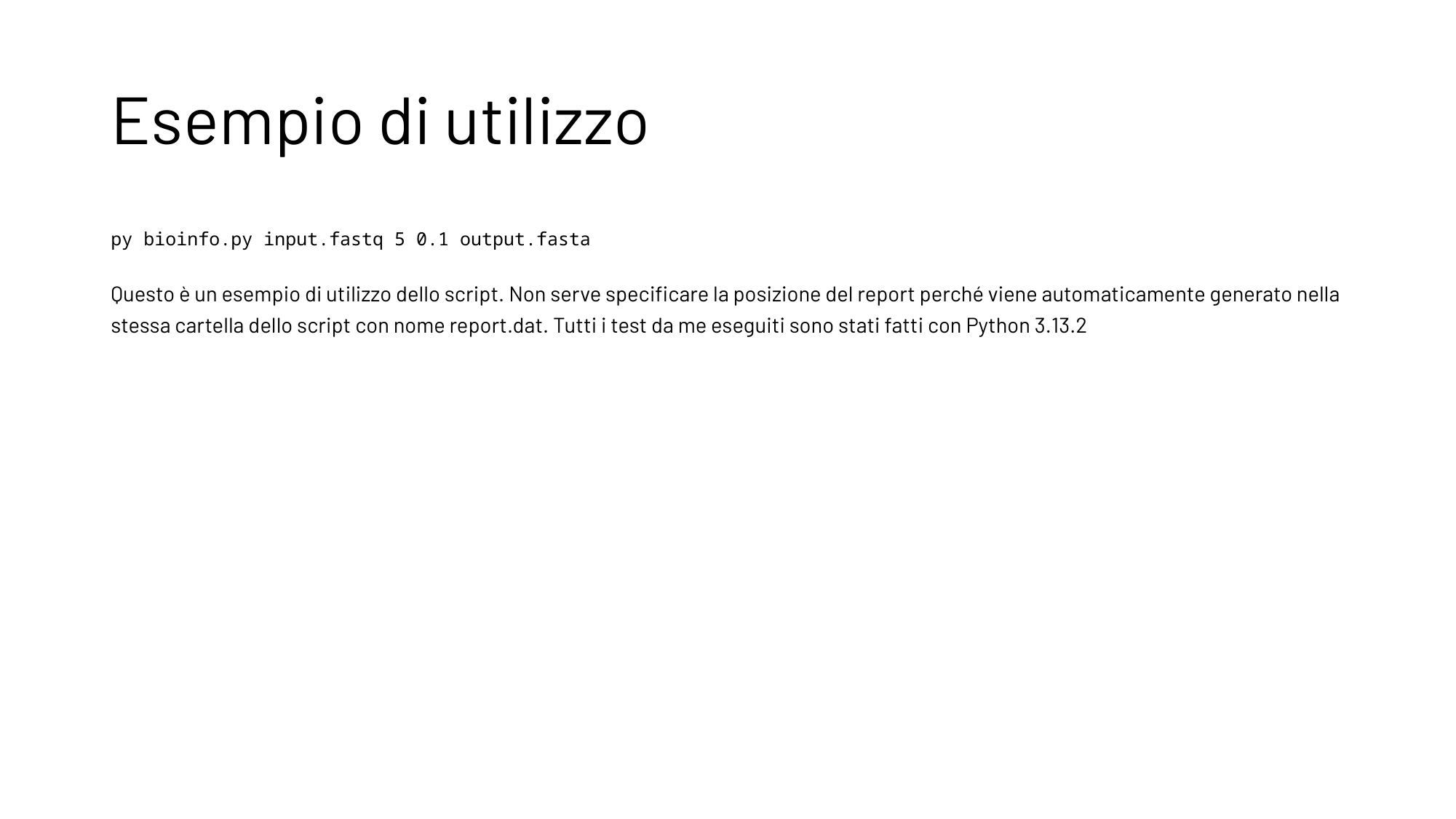

# Esempio di utilizzo
py bioinfo.py input.fastq 5 0.1 output.fasta

Questo è un esempio di utilizzo dello script. Non serve specificare la posizione del report perché viene automaticamente generato nella stessa cartella dello script con nome report.dat. Tutti i test da me eseguiti sono stati fatti con Python 3.13.2